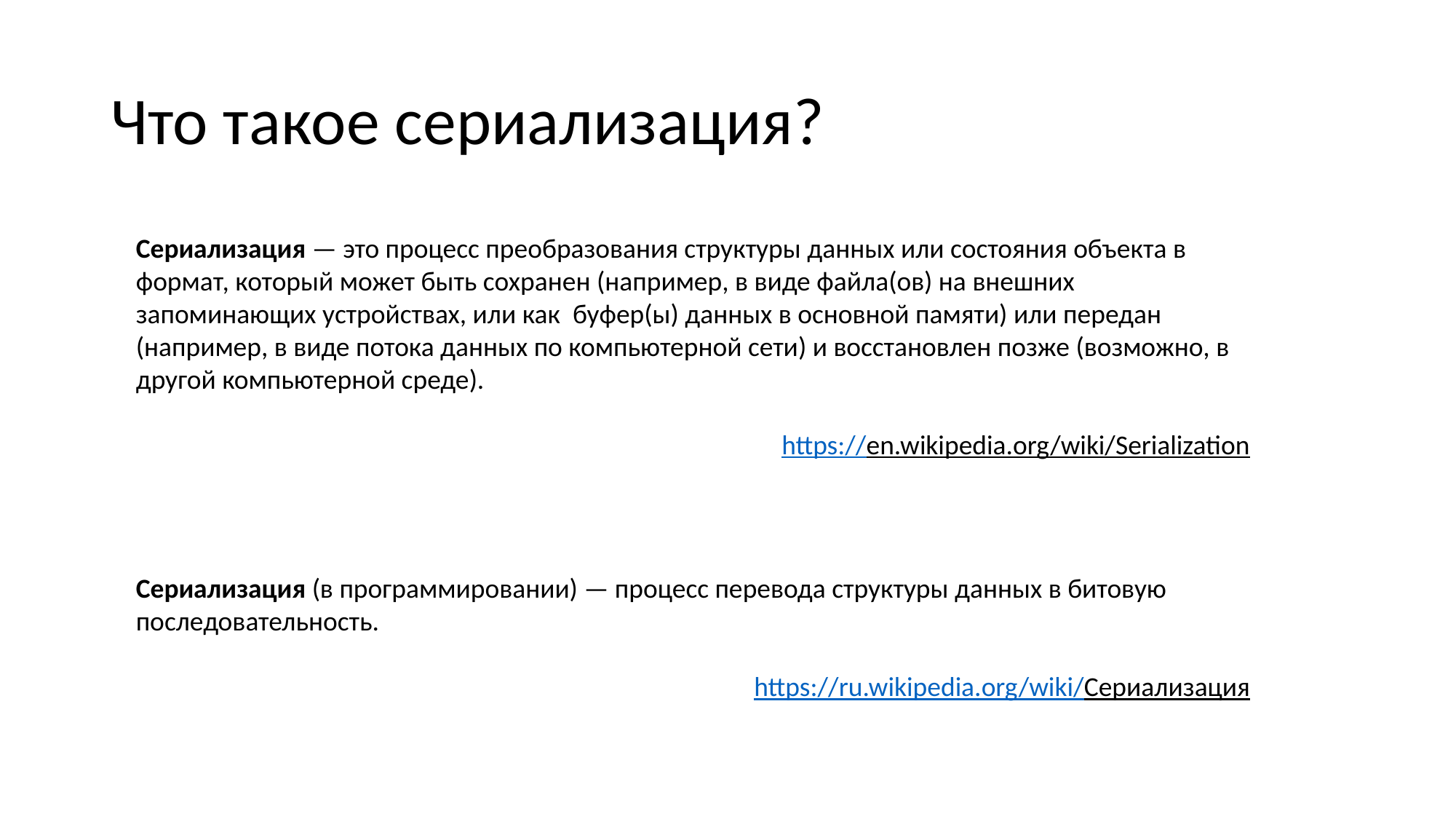

# Что такое сериализация?
Сериализация — это процесс преобразования структуры данных или состояния объекта в формат, который может быть сохранен (например, в виде файла(ов) на внешних запоминающих устройствах, или как  буфер(ы) данных в основной памяти) или передан (например, в виде потока данных по компьютерной сети) и восстановлен позже (возможно, в другой компьютерной среде).

https://en.wikipedia.org/wiki/Serialization
Сериализация (в программировании) — процесс перевода структуры данных в битовую последовательность.

https://ru.wikipedia.org/wiki/Сериализация